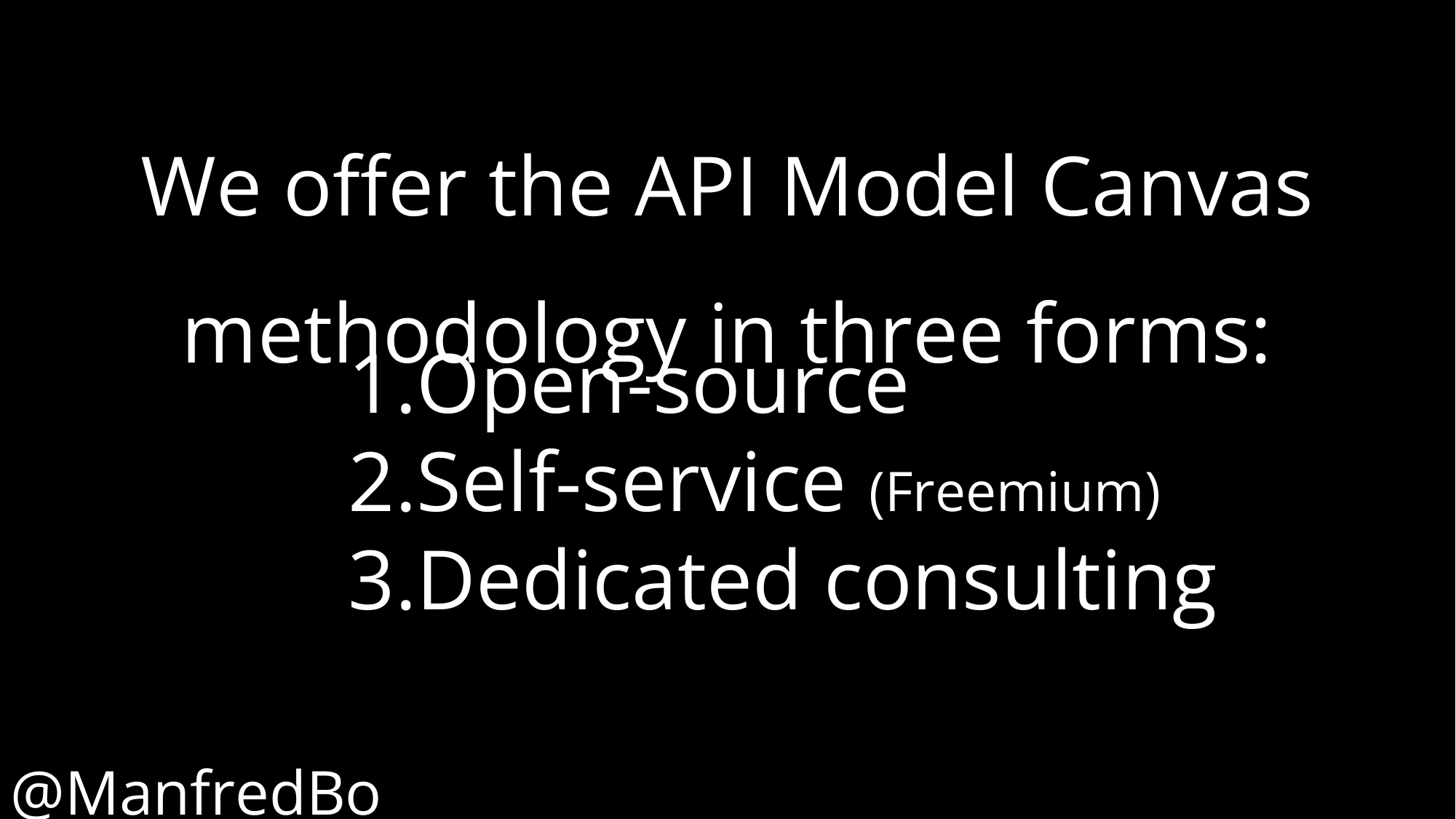

We offer the API Model Canvas methodology in three forms:

Open-source
Self-service (Freemium)
Dedicated consulting
@ManfredBo